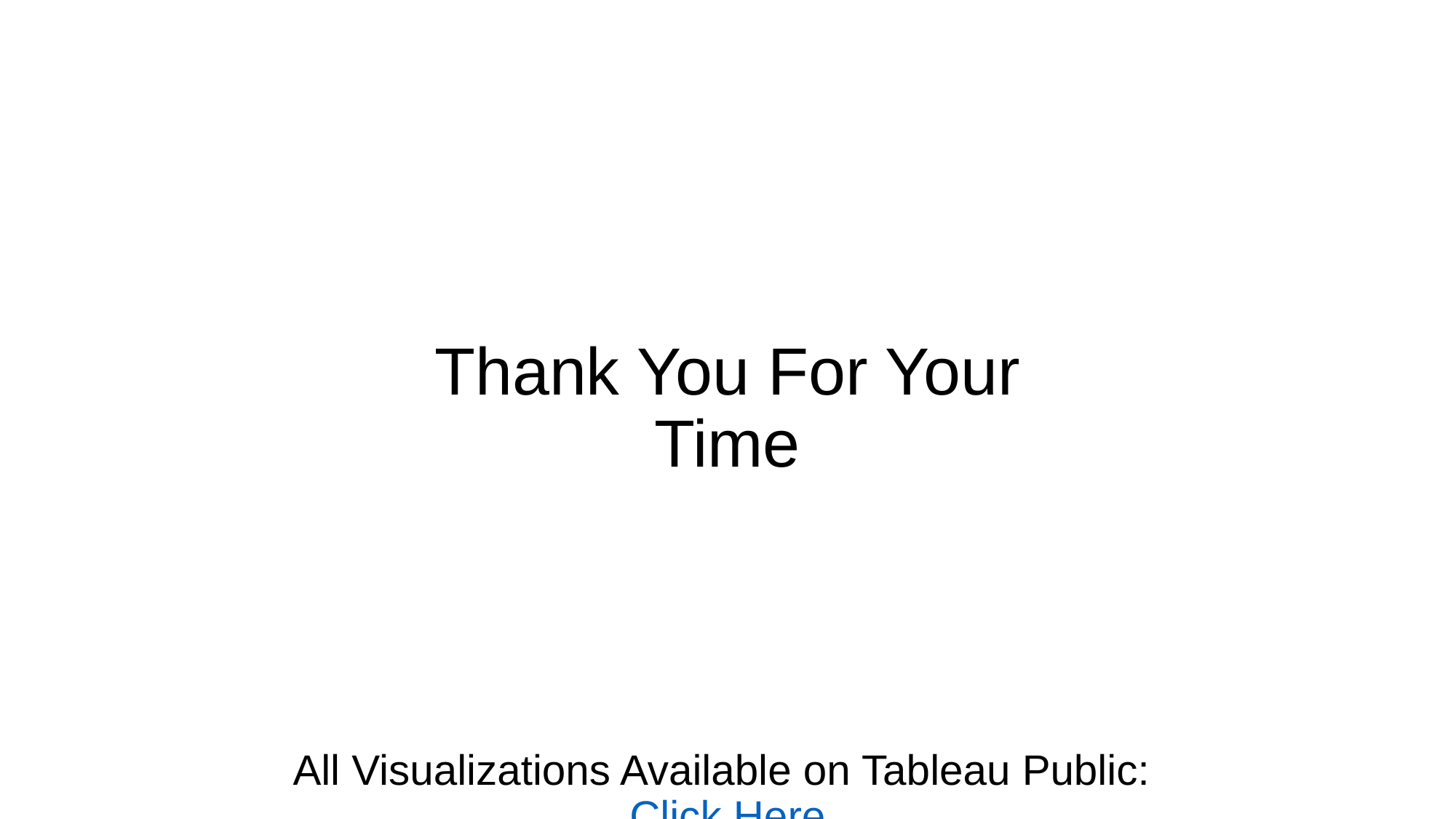

# Thank You For Your Time
All Visualizations Available on Tableau Public: Click Here